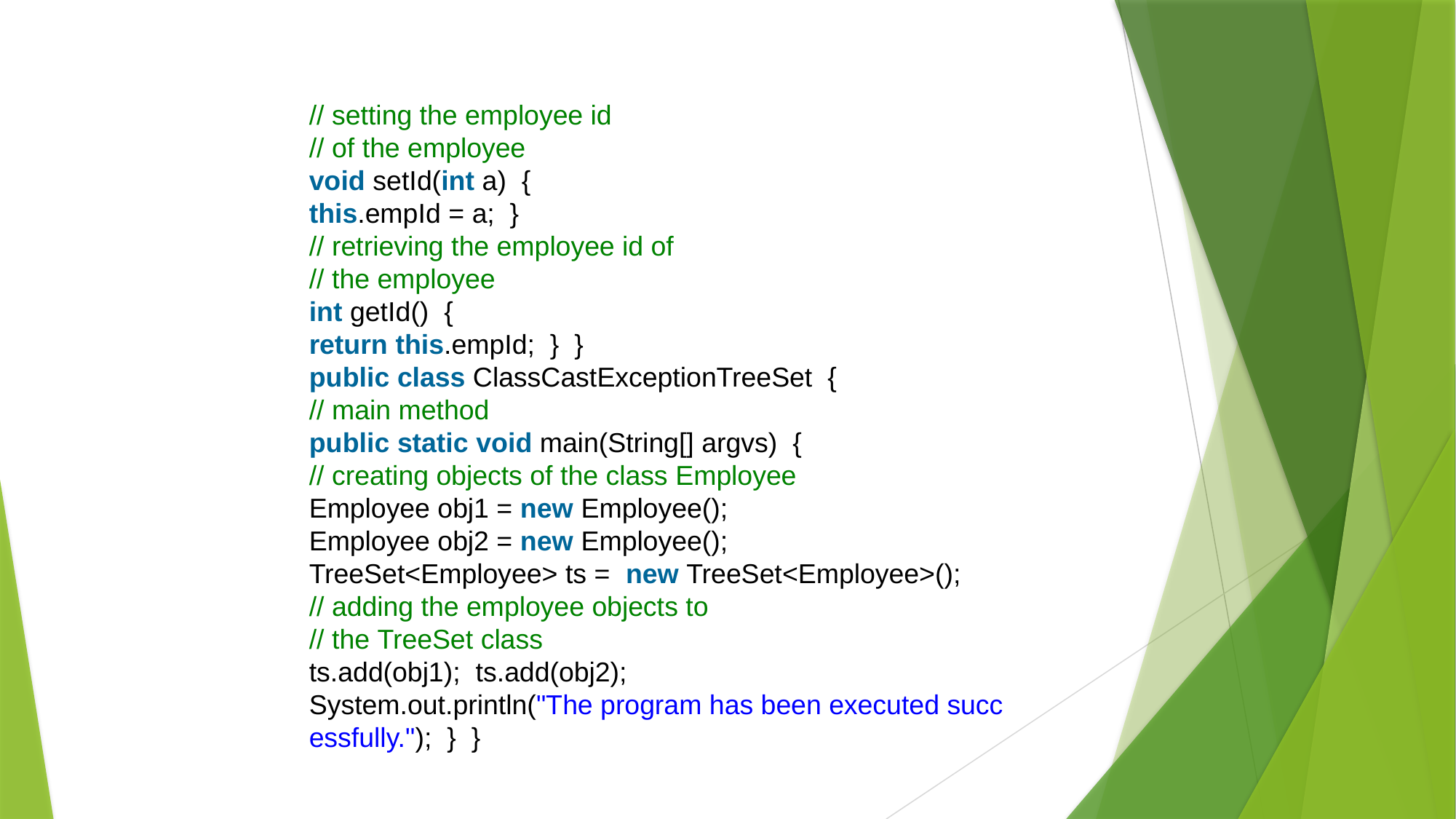

// setting the employee id
// of the employee
void setId(int a)  {
this.empId = a;  }
// retrieving the employee id of
// the employee
int getId()  {
return this.empId;  }  }
public class ClassCastExceptionTreeSet  {
// main method
public static void main(String[] argvs)  {
// creating objects of the class Employee
Employee obj1 = new Employee();
Employee obj2 = new Employee();
TreeSet<Employee> ts =  new TreeSet<Employee>();
// adding the employee objects to
// the TreeSet class
ts.add(obj1);  ts.add(obj2);
System.out.println("The program has been executed successfully.");  }  }